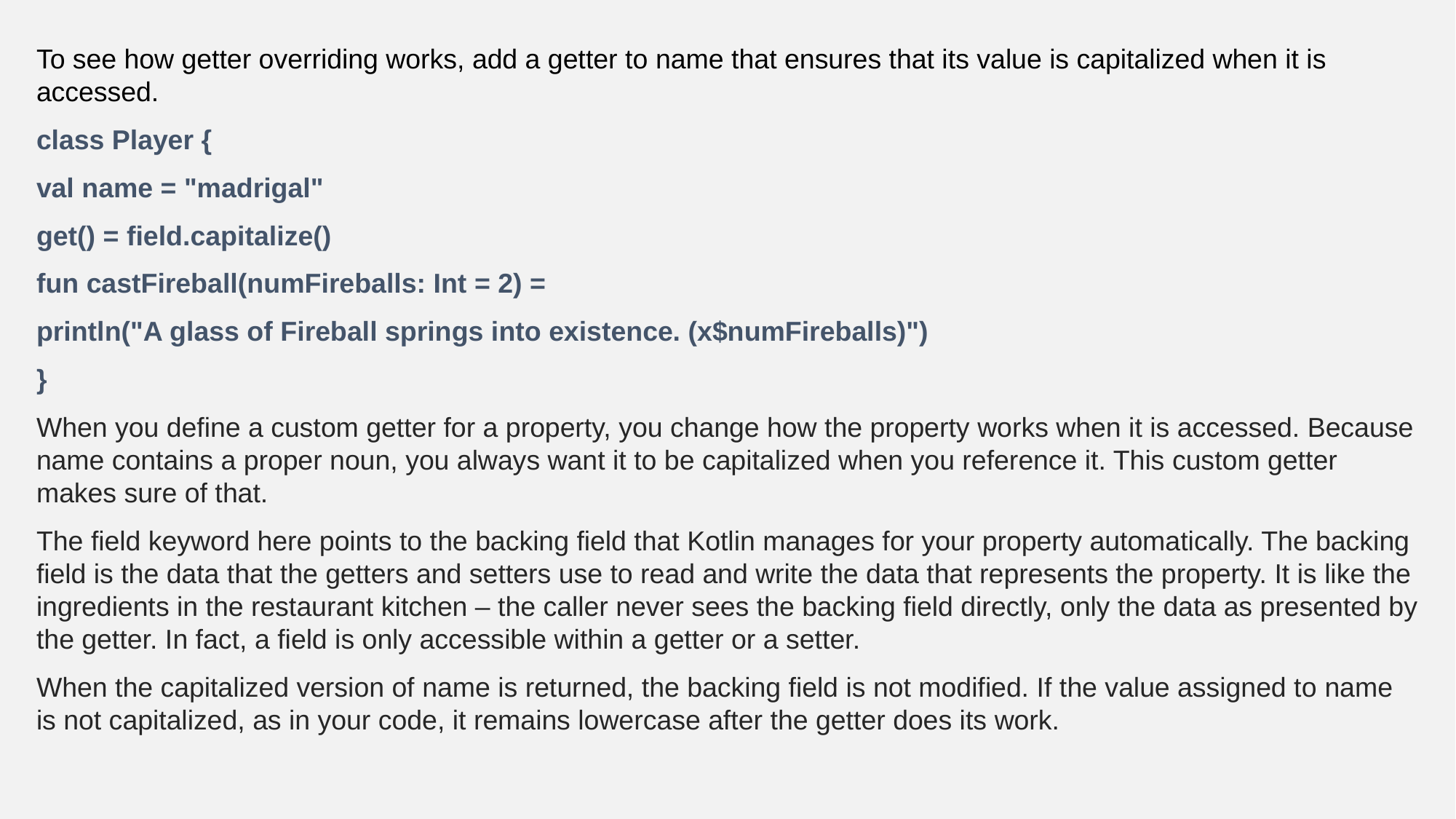

To see how getter overriding works, add a getter to name that ensures that its value is capitalized when it is accessed.
class Player {
val name = "madrigal"
get() = field.capitalize()
fun castFireball(numFireballs: Int = 2) =
println("A glass of Fireball springs into existence. (x$numFireballs)")
}
When you define a custom getter for a property, you change how the property works when it is accessed. Because name contains a proper noun, you always want it to be capitalized when you reference it. This custom getter makes sure of that.
The field keyword here points to the backing field that Kotlin manages for your property automatically. The backing field is the data that the getters and setters use to read and write the data that represents the property. It is like the ingredients in the restaurant kitchen – the caller never sees the backing field directly, only the data as presented by the getter. In fact, a field is only accessible within a getter or a setter.
When the capitalized version of name is returned, the backing field is not modified. If the value assigned to name is not capitalized, as in your code, it remains lowercase after the getter does its work.